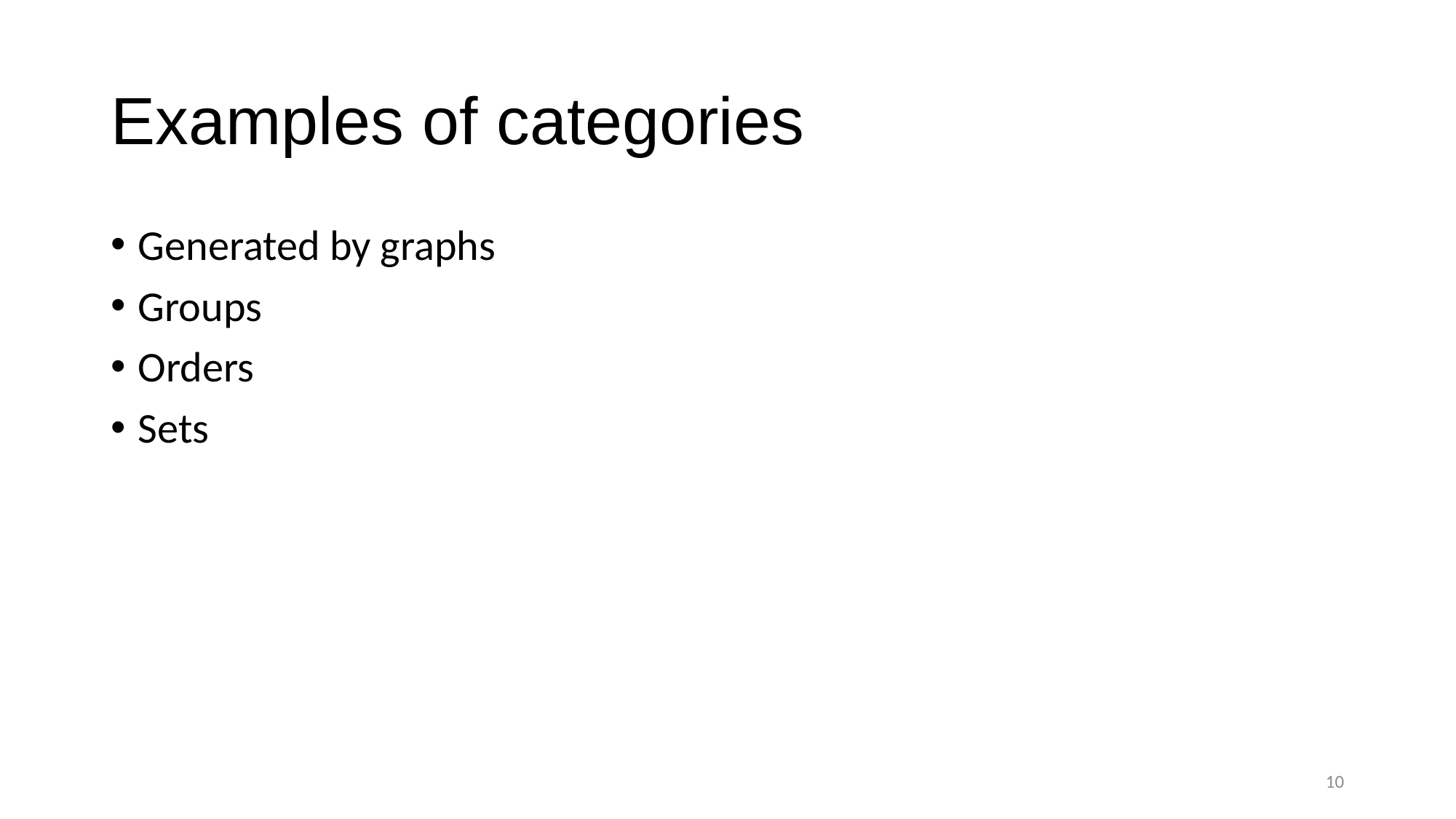

# Examples of categories
Generated by graphs
Groups
Orders
Sets

10